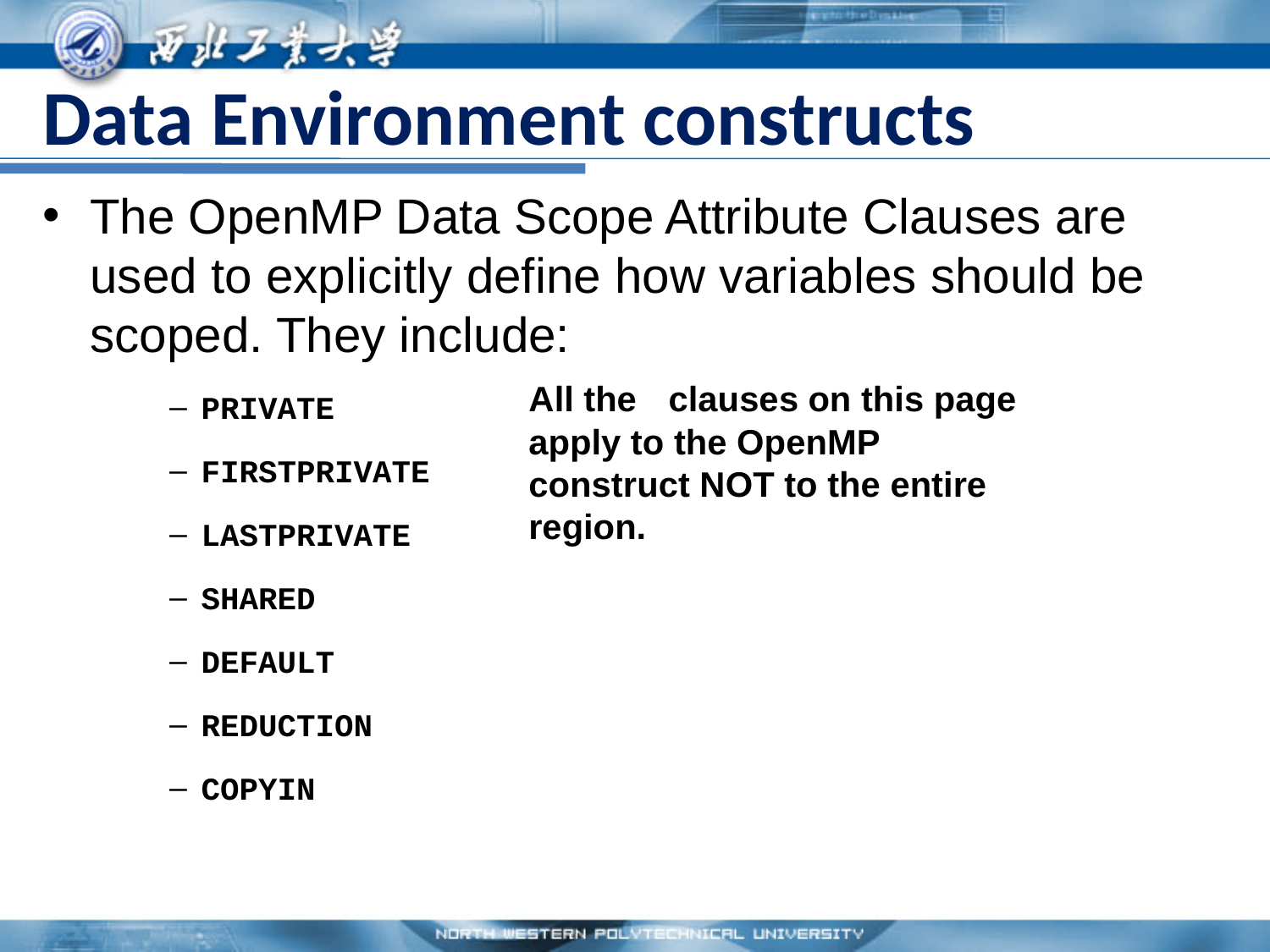

# Data Environment constructs
The OpenMP Data Scope Attribute Clauses are used to explicitly define how variables should be scoped. They include:
PRIVATE
FIRSTPRIVATE
LASTPRIVATE
SHARED
DEFAULT
REDUCTION
COPYIN

All the	clauses on this page apply to the OpenMP construct NOT to the entire region.